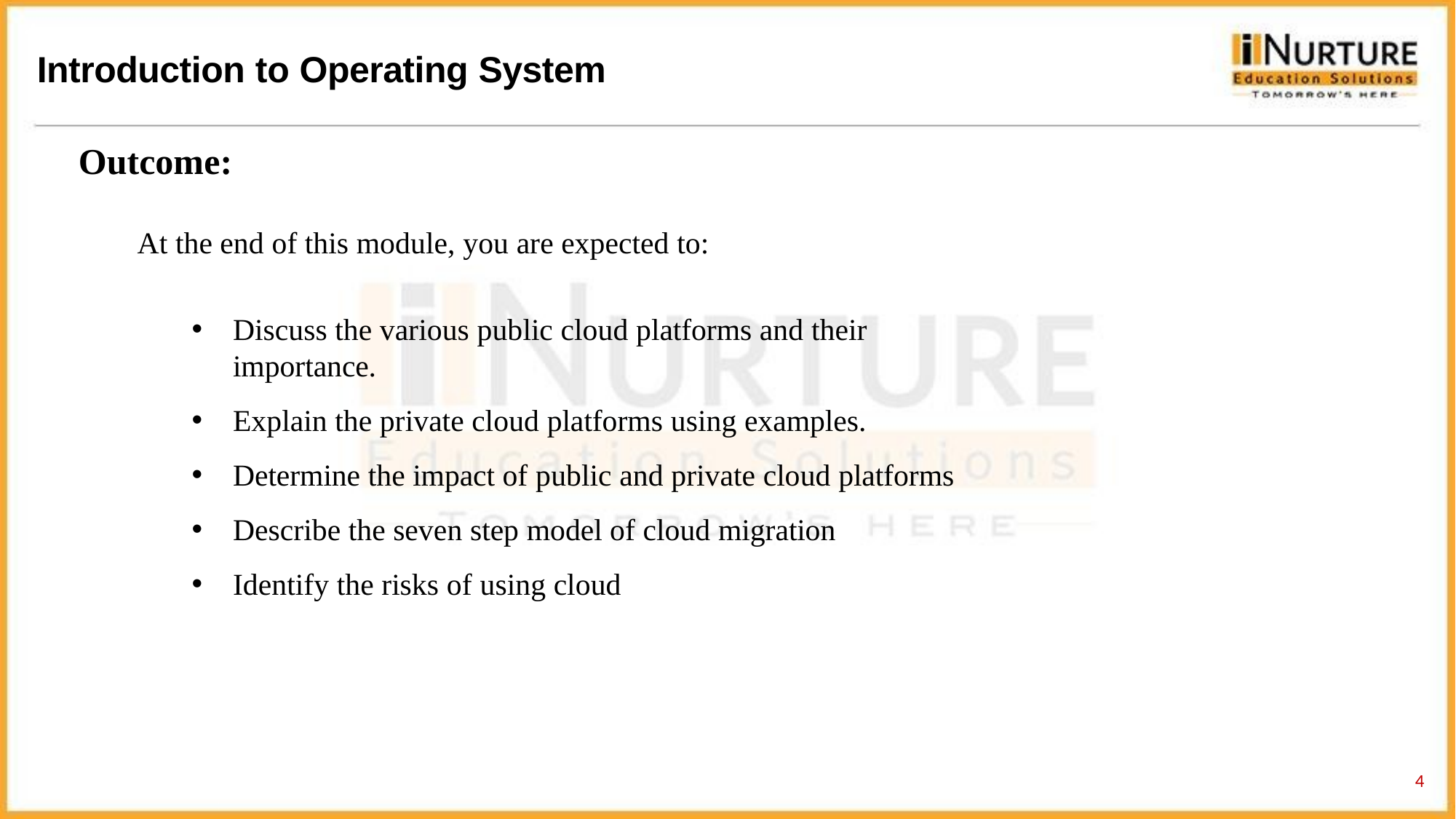

# Introduction to Operating System
Outcome:

At the end of this module, you are expected to:

Discuss the various public cloud platforms and their importance.
Explain the private cloud platforms using examples.
Determine the impact of public and private cloud platforms
Describe the seven step model of cloud migration
Identify the risks of using cloud
4